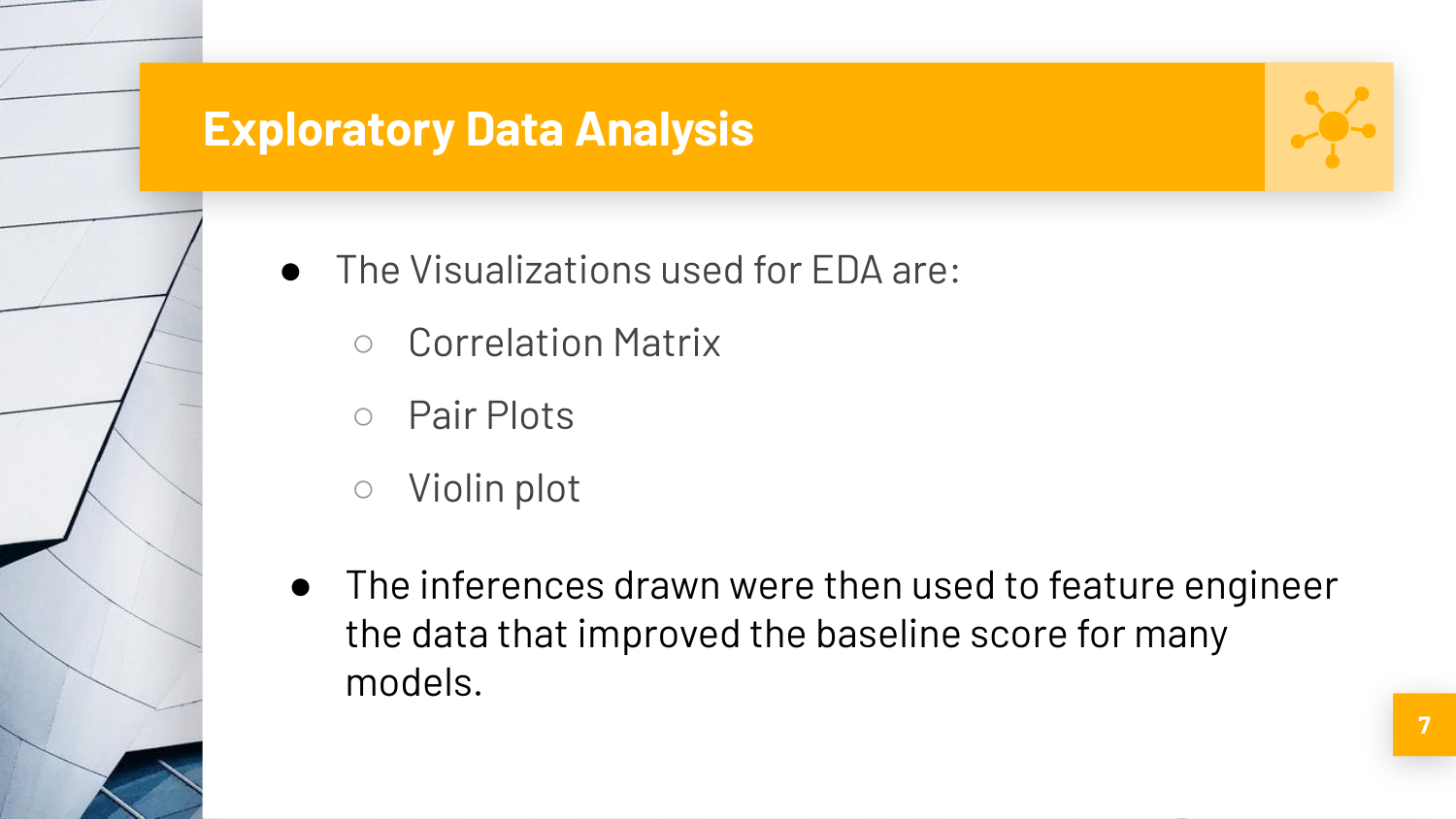

# Exploratory Data Analysis

The Visualizations used for EDA are:
Correlation Matrix
Pair Plots
Violin plot

The inferences drawn were then used to feature engineer the data that improved the baseline score for many models.
7